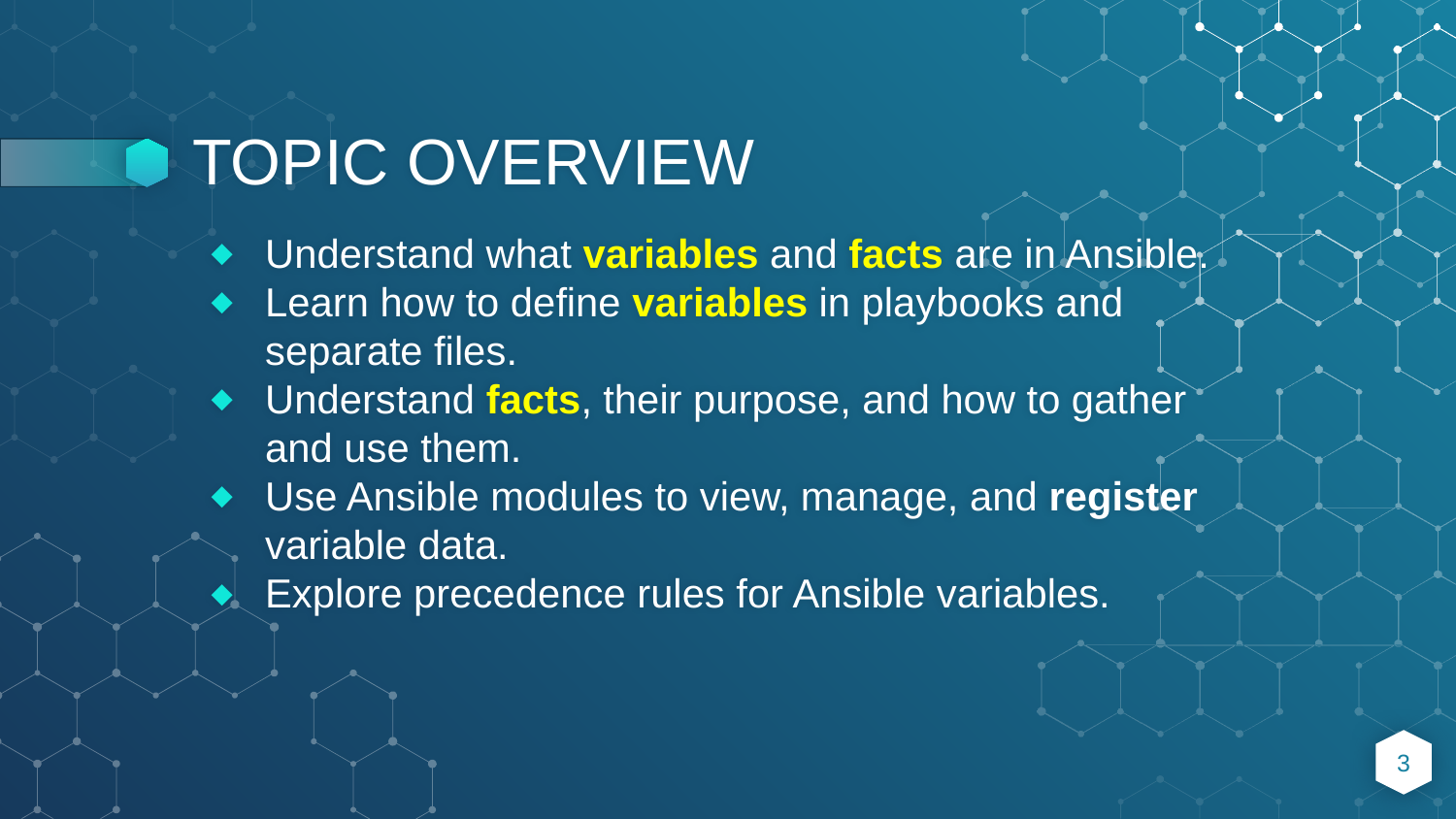

# TOPIC OVERVIEW
Understand what variables and facts are in Ansible.
Learn how to define variables in playbooks and separate files.
Understand facts, their purpose, and how to gather and use them.
Use Ansible modules to view, manage, and register variable data.
Explore precedence rules for Ansible variables.
3